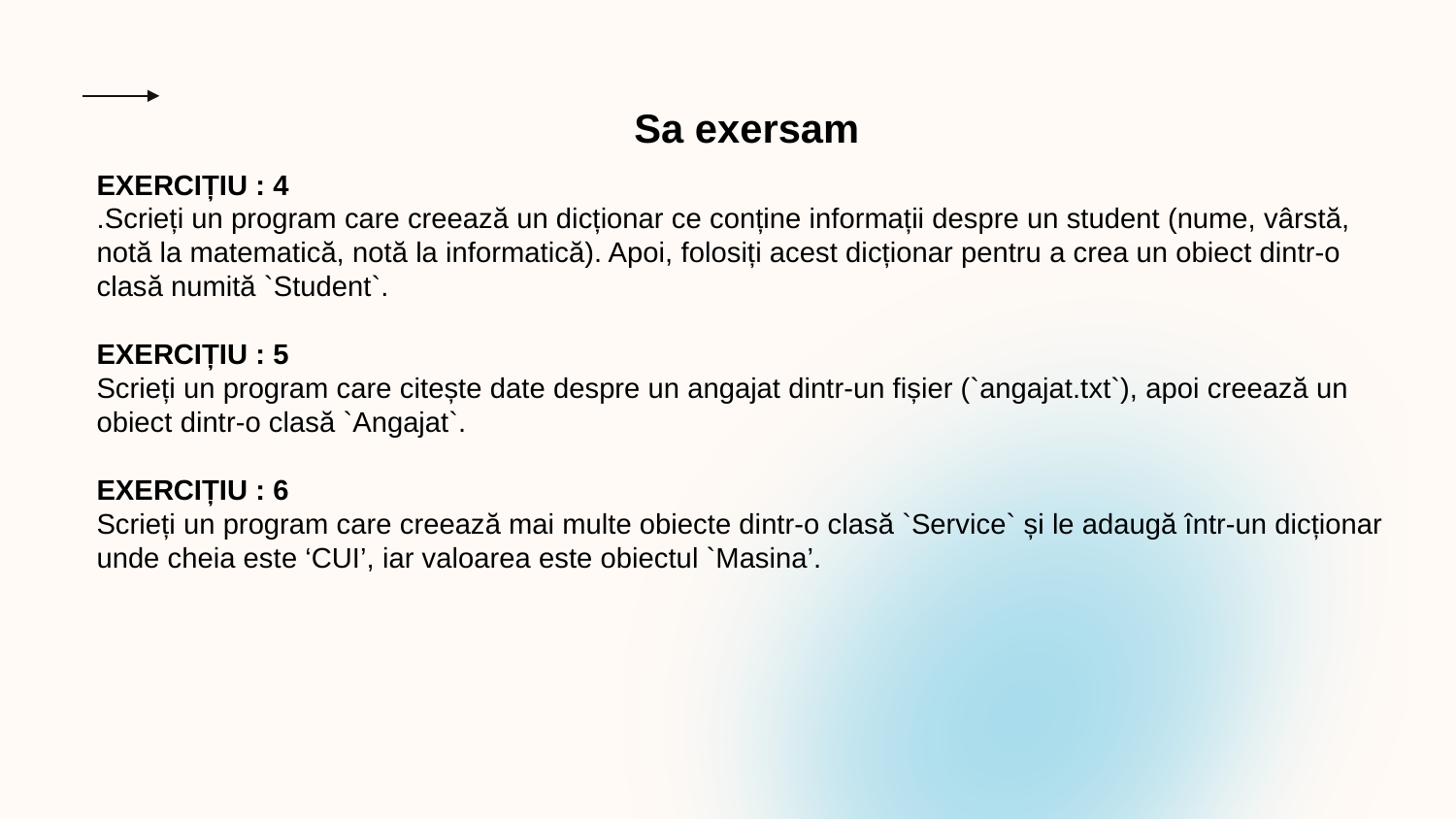

Sa exersam

EXERCIȚIU : 4
.Scrieți un program care creează un dicționar ce conține informații despre un student (nume, vârstă, notă la matematică, notă la informatică). Apoi, folosiți acest dicționar pentru a crea un obiect dintr-o clasă numită `Student`.

EXERCIȚIU : 5
Scrieți un program care citește date despre un angajat dintr-un fișier (`angajat.txt`), apoi creează un obiect dintr-o clasă `Angajat`.

EXERCIȚIU : 6
Scrieți un program care creează mai multe obiecte dintr-o clasă `Service` și le adaugă într-un dicționar unde cheia este ‘CUI’, iar valoarea este obiectul `Masina’.